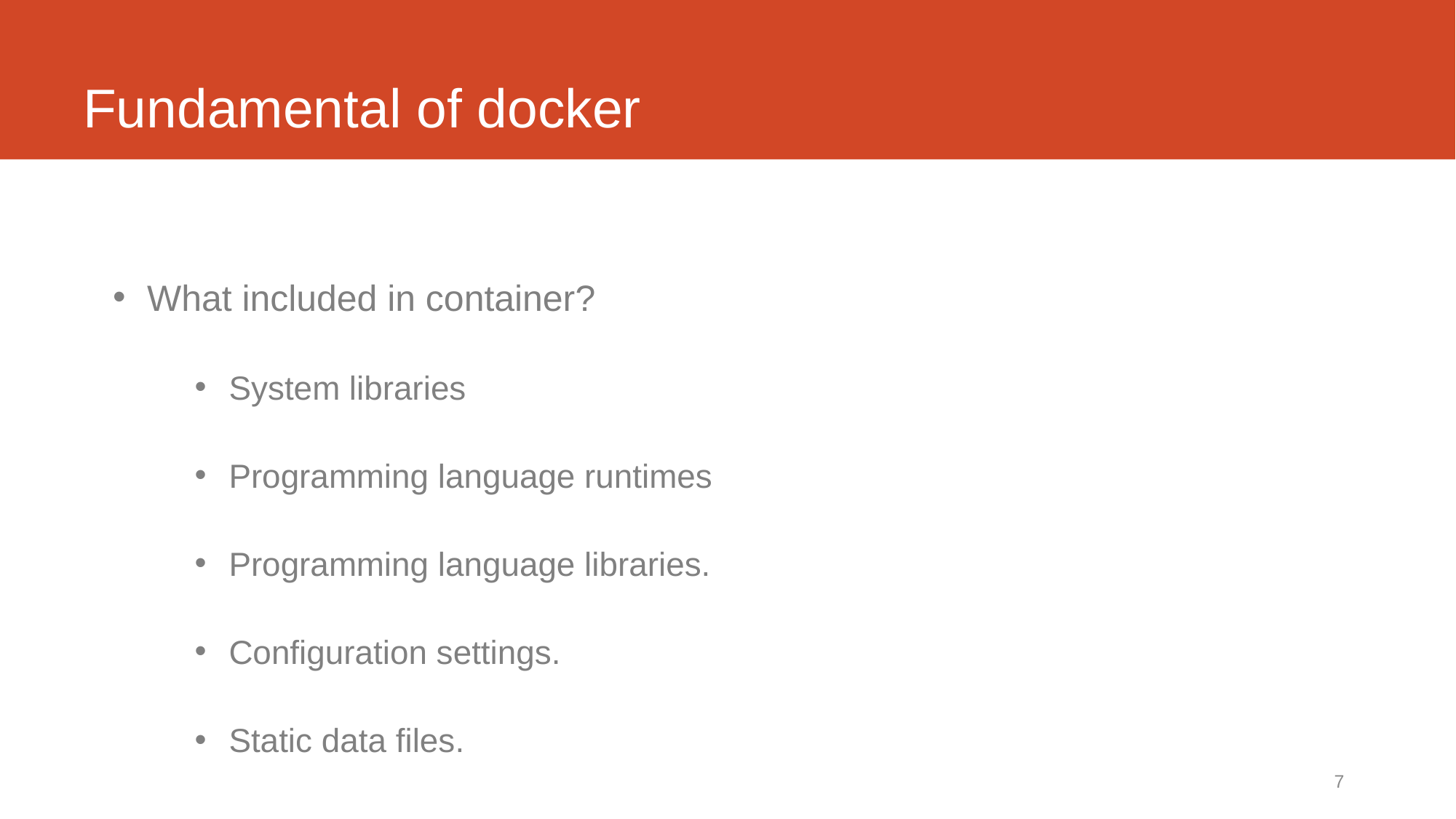

# Fundamental of docker
What included in container?
System libraries
Programming language runtimes
Programming language libraries.
Configuration settings.
Static data files.
7